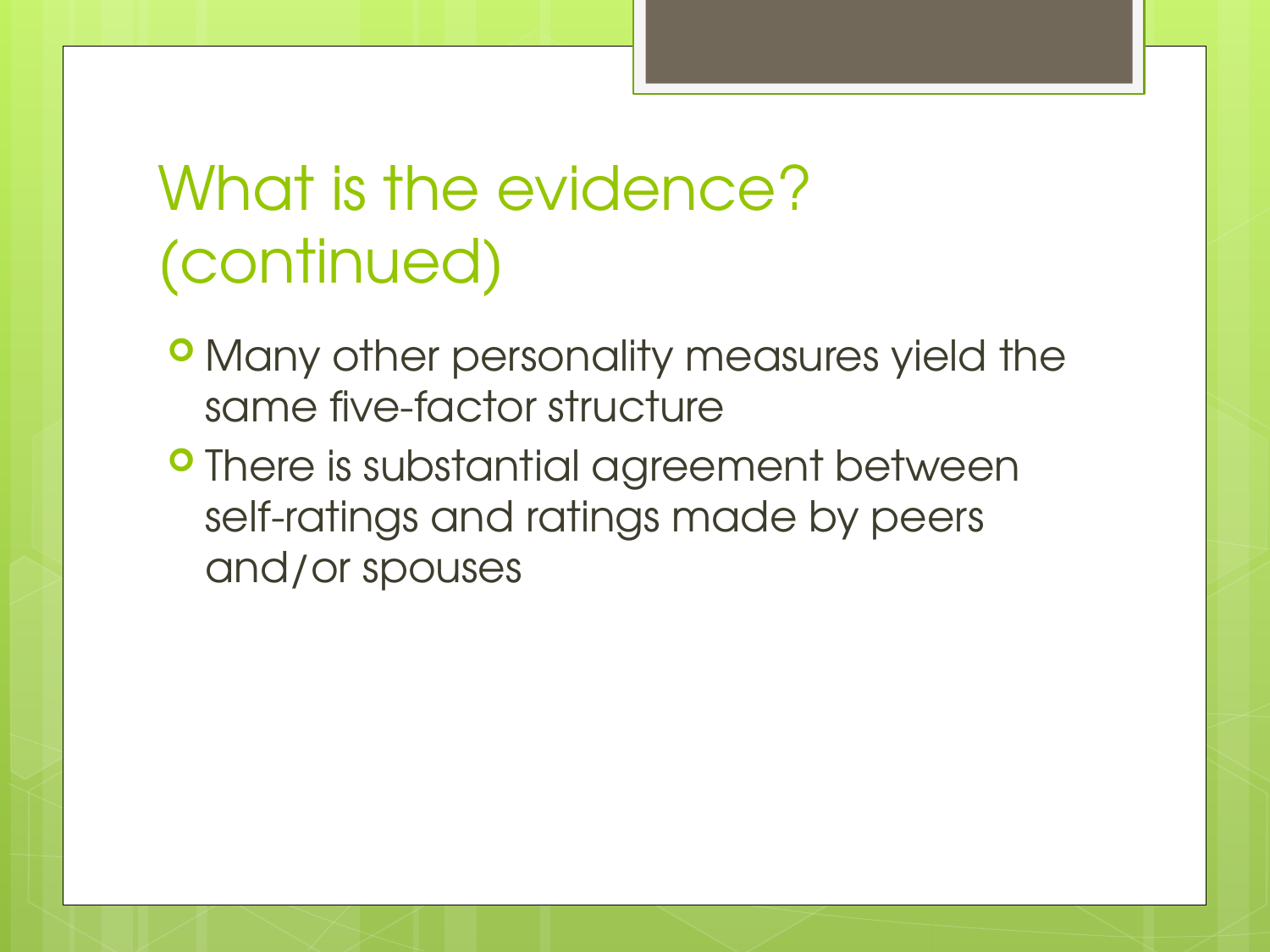

# What is the evidence? (continued)
Many other personality measures yield the same five-factor structure
There is substantial agreement between self-ratings and ratings made by peers and/or spouses